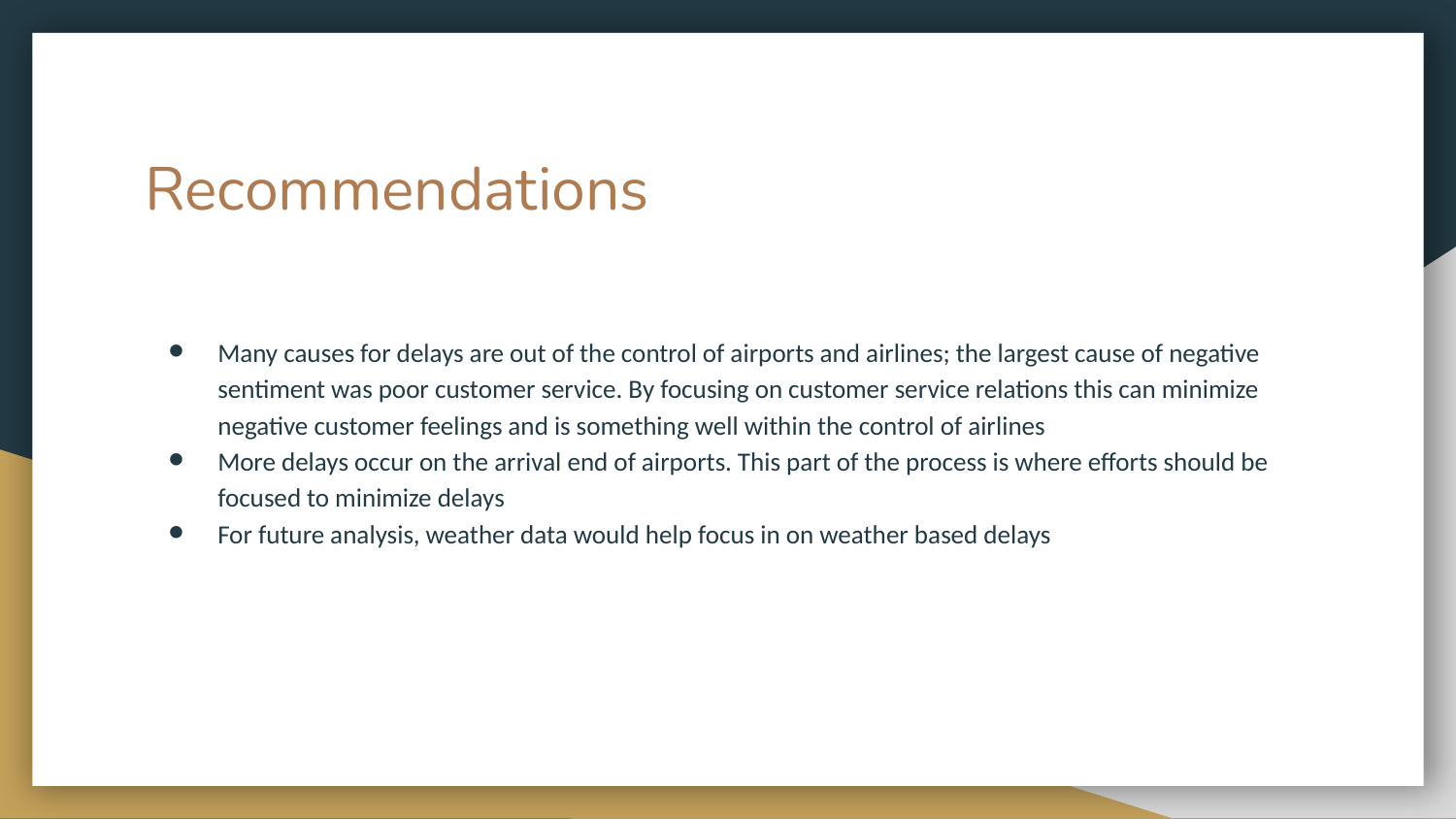

# Recommendations
Many causes for delays are out of the control of airports and airlines; the largest cause of negative sentiment was poor customer service. By focusing on customer service relations this can minimize negative customer feelings and is something well within the control of airlines
More delays occur on the arrival end of airports. This part of the process is where efforts should be focused to minimize delays
For future analysis, weather data would help focus in on weather based delays